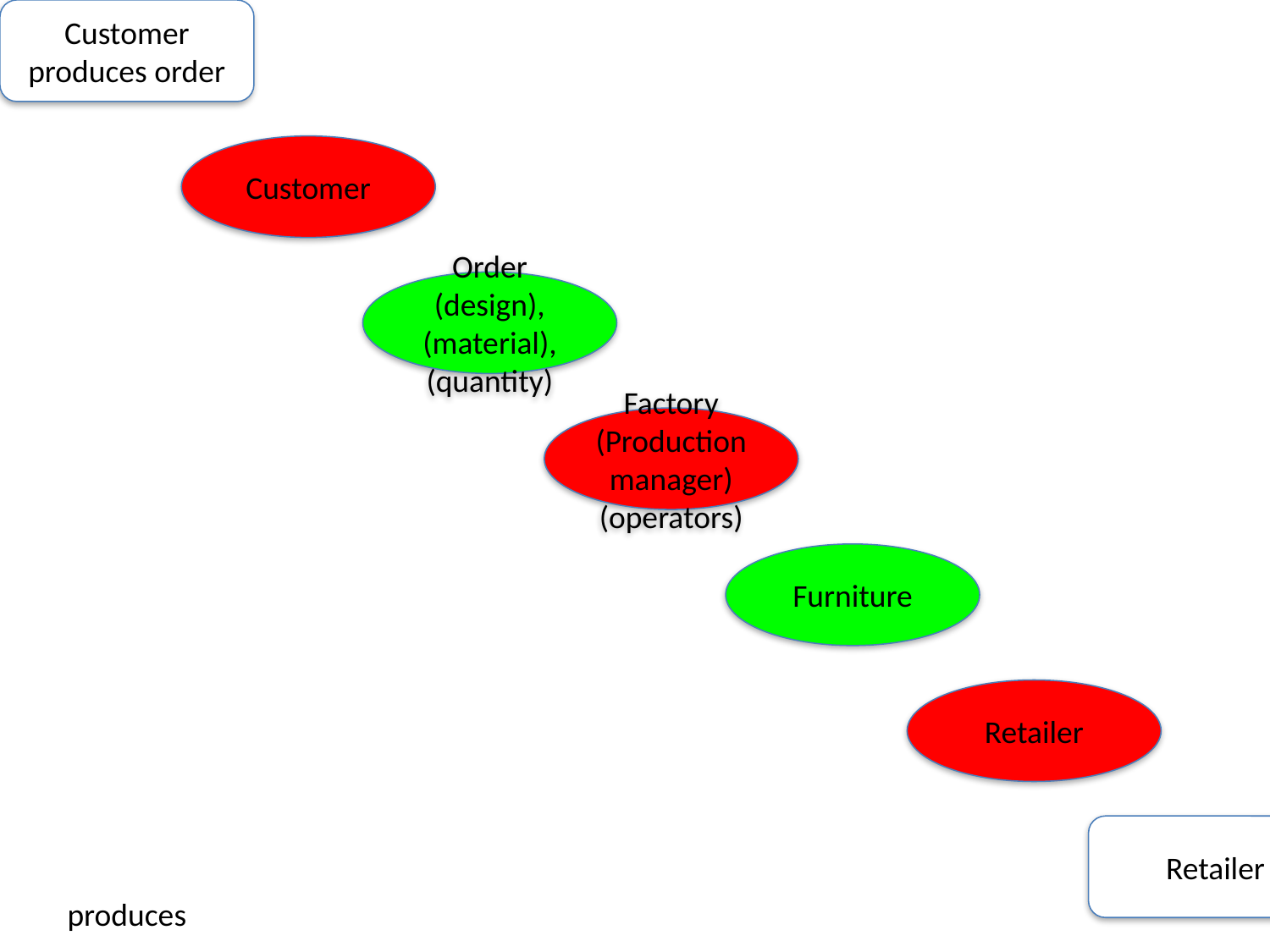

Customer produces order
#
Customer
Order (design), (material), (quantity)
Factory (Production manager) (operators)
Furniture
Retailer
Retailer
produces